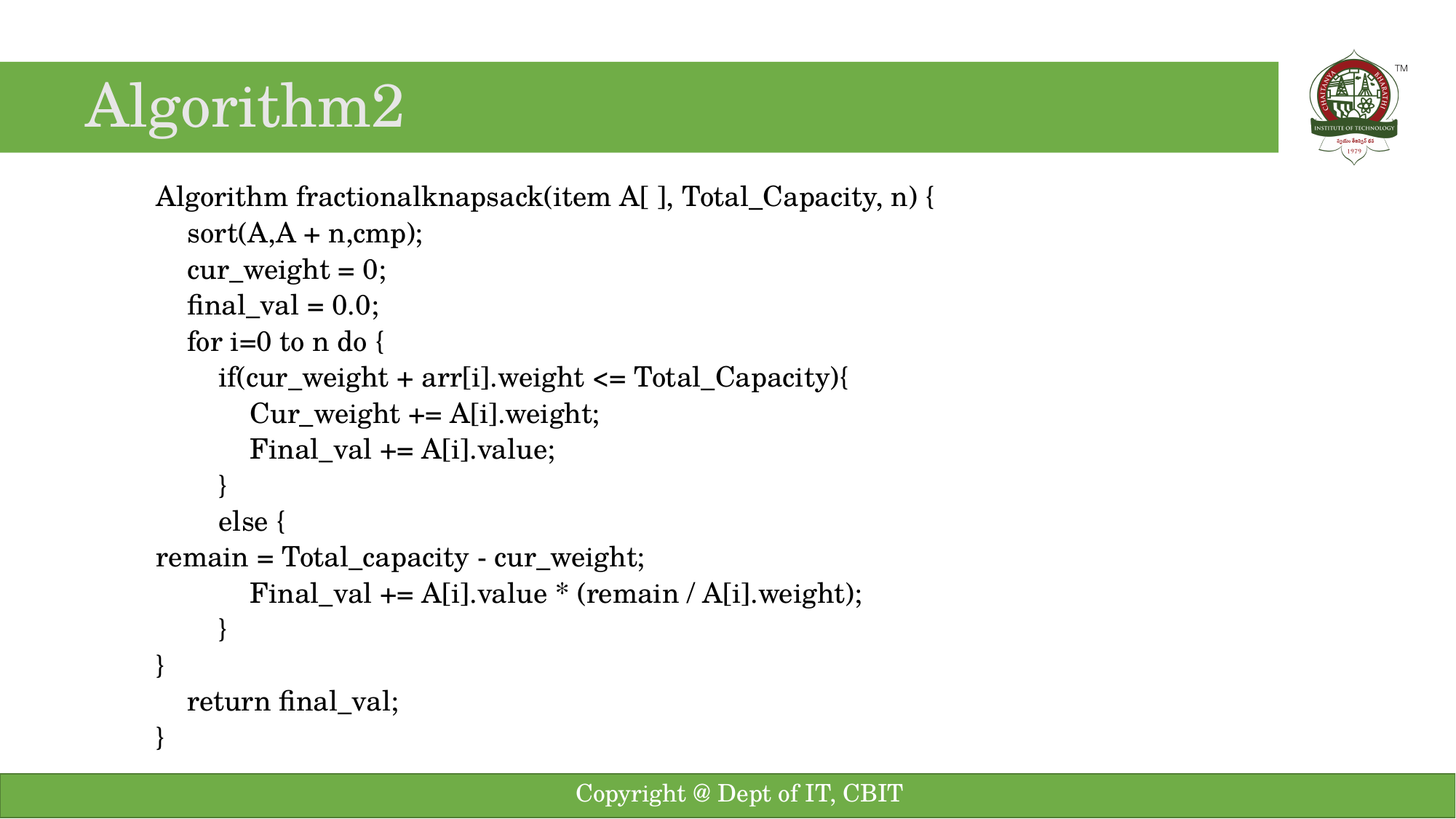

# Algorithm2
Algorithm fractionalknapsack(item A[ ], Total_Capacity, n) {
    sort(A,A + n,cmp);
    cur_weight = 0;
    final_val = 0.0;
    for i=0 to n do {
        if(cur_weight + arr[i].weight <= Total_Capacity){
            Cur_weight += A[i].weight;
            Final_val += A[i].value;
        }
        else {
	remain = Total_capacity - cur_weight;
            Final_val += A[i].value * (remain / A[i].weight);
        }
}
    return final_val;
}
Copyright @ Dept of IT, CBIT